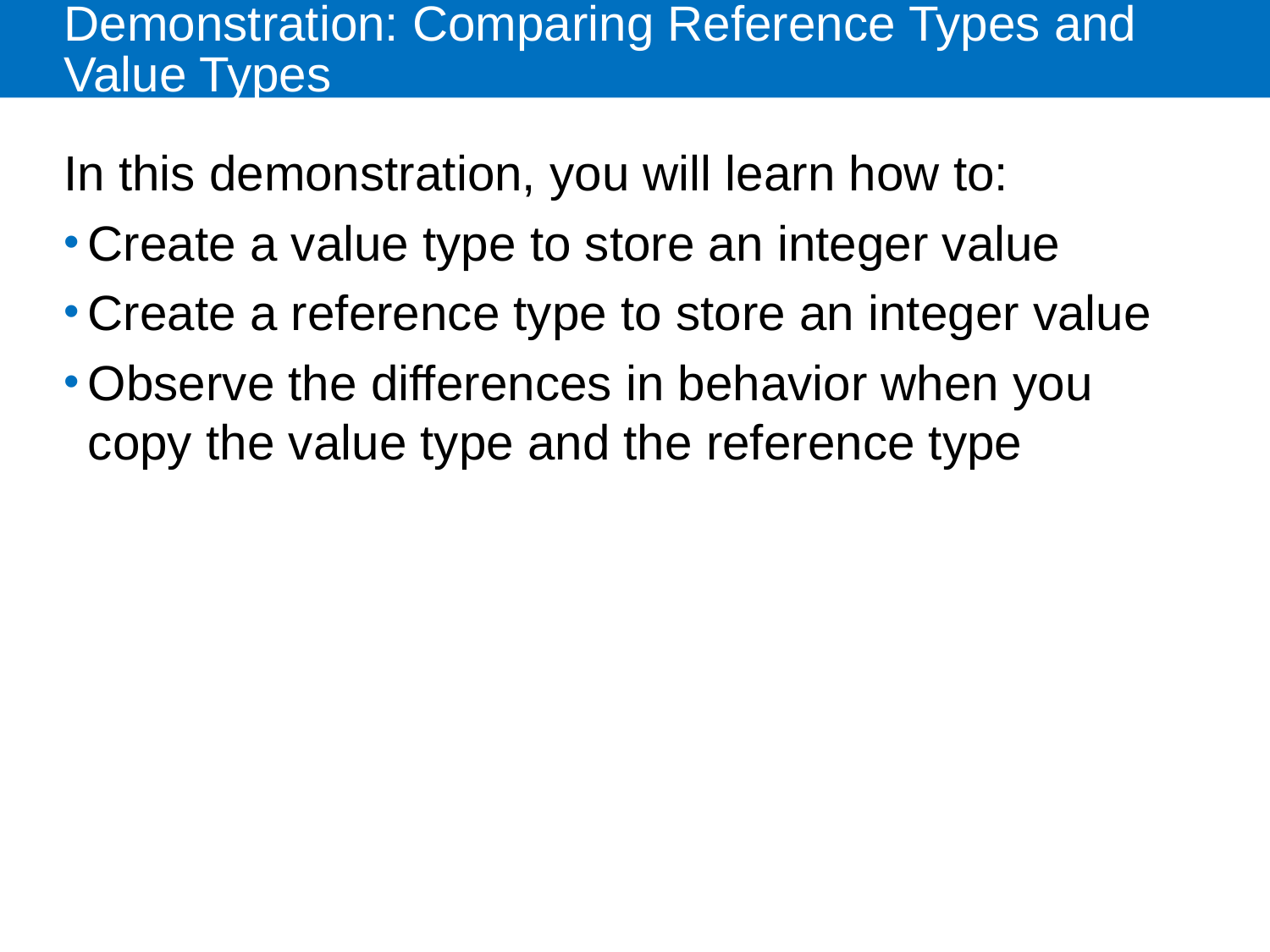

# Demonstration: Comparing Reference Types and Value Types
In this demonstration, you will learn how to:
Create a value type to store an integer value
Create a reference type to store an integer value
Observe the differences in behavior when you copy the value type and the reference type